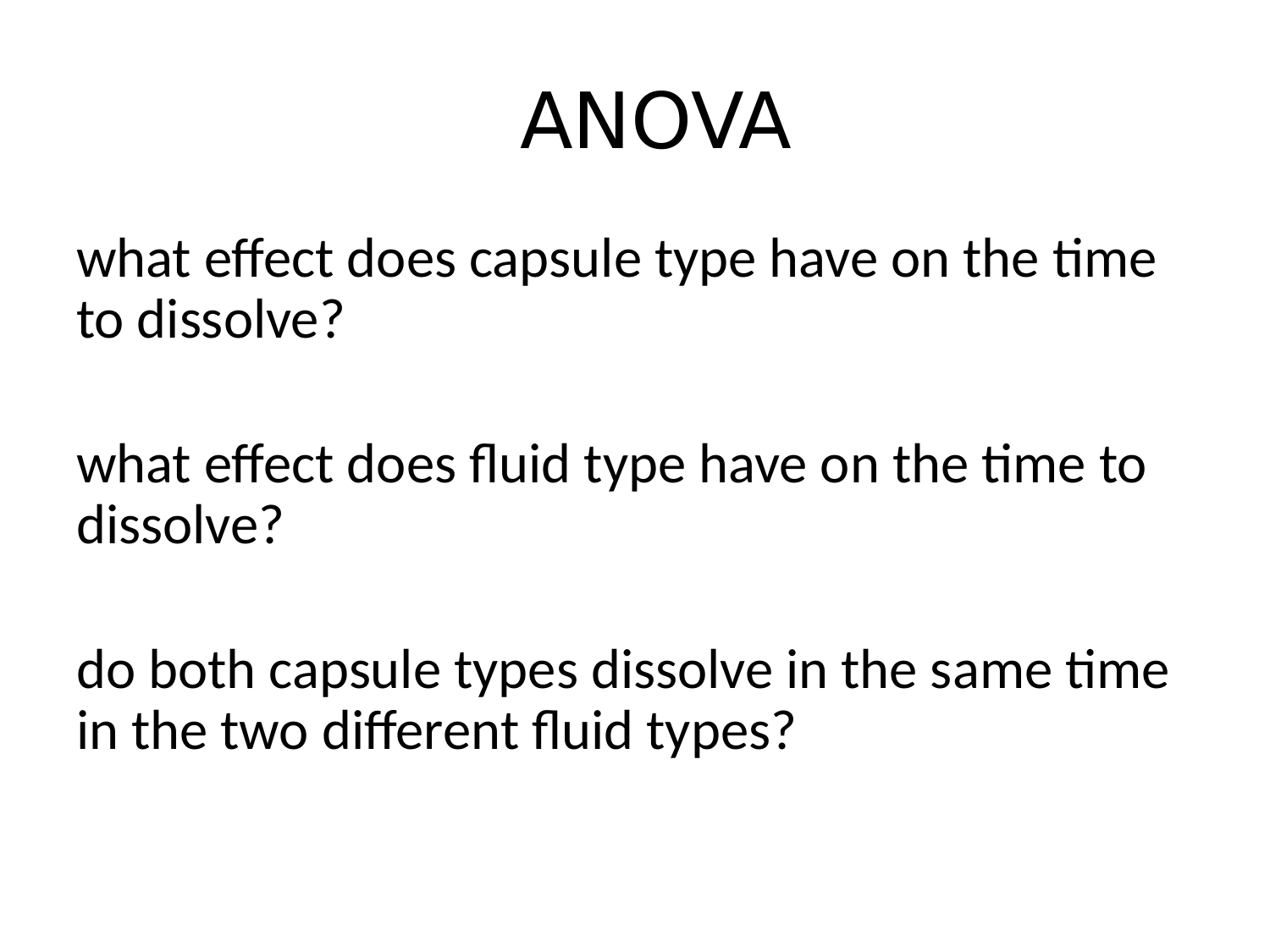

# ANOVA
what effect does capsule type have on the time to dissolve?

what effect does fluid type have on the time to dissolve?

do both capsule types dissolve in the same time in the two different fluid types?